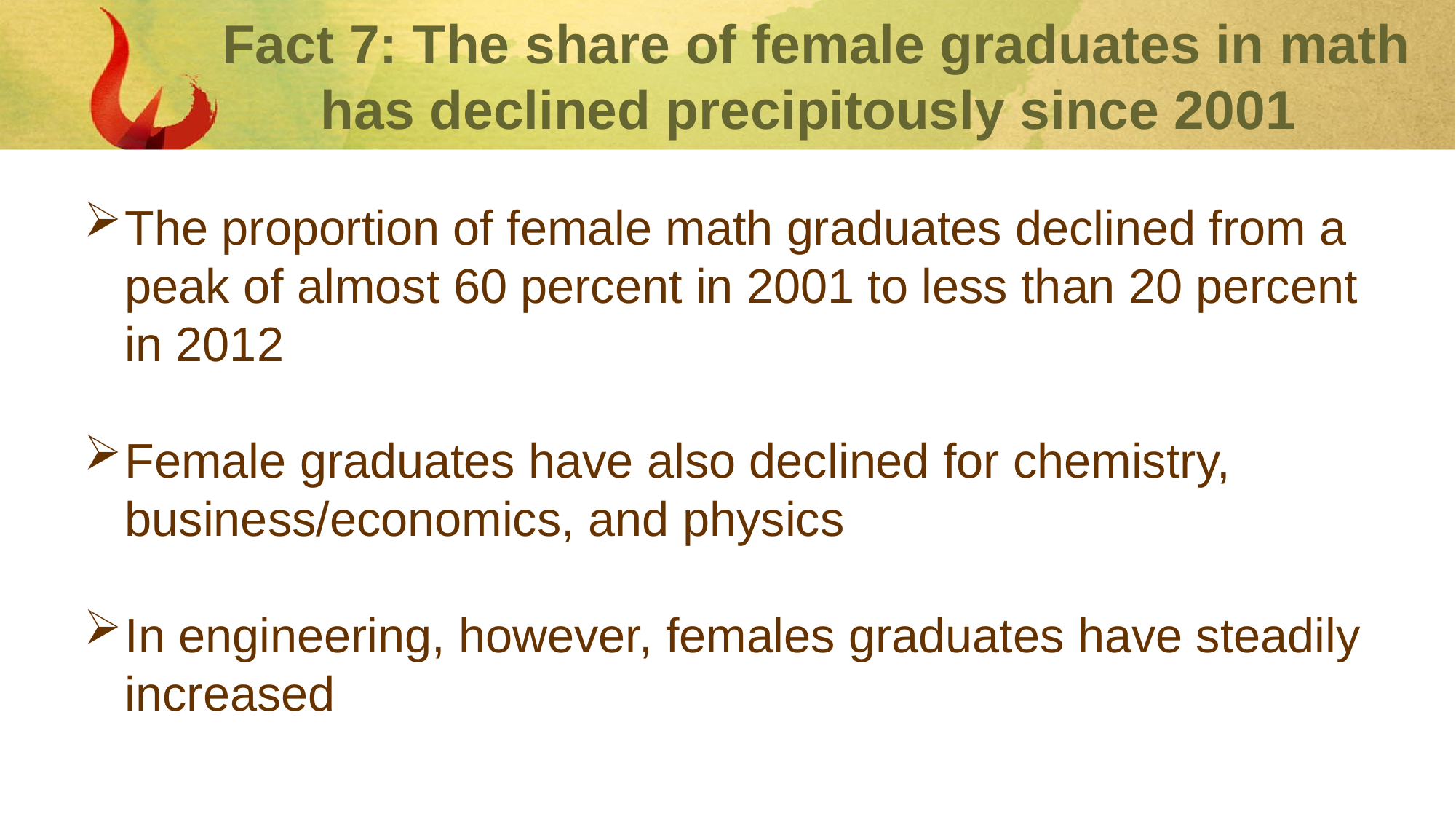

# Fact 7: The share of female graduates in math has declined precipitously since 2001
The proportion of female math graduates declined from a peak of almost 60 percent in 2001 to less than 20 percent in 2012

Female graduates have also declined for chemistry, business/economics, and physics

In engineering, however, females graduates have steadily increased
17